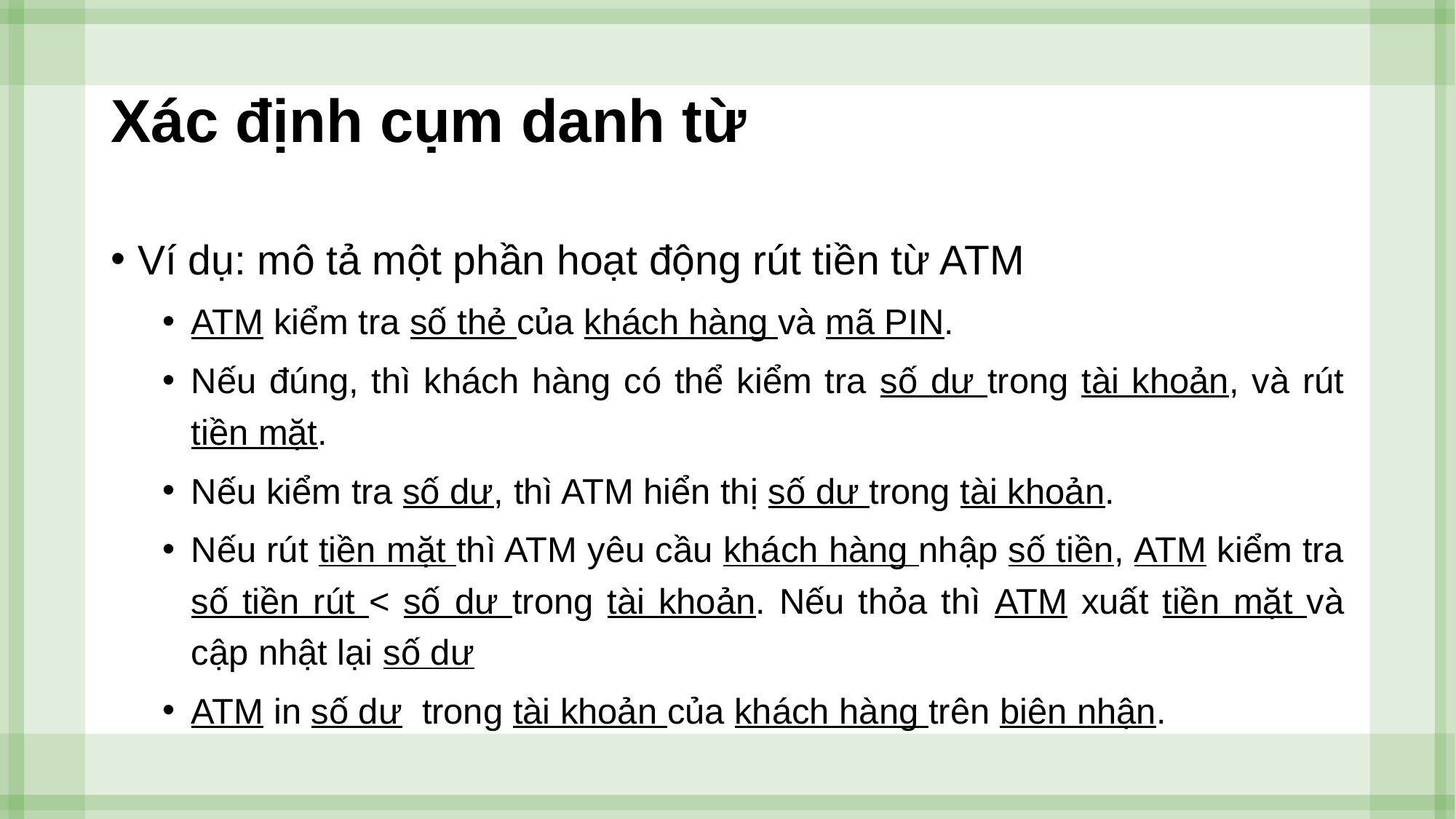

# Xác định cụm danh từ
Ví dụ: mô tả một phần hoạt động rút tiền từ ATM
ATM kiểm tra số thẻ của khách hàng và mã PIN.
Nếu đúng, thì khách hàng có thể kiểm tra số dư trong tài khoản, và rút tiền mặt.
Nếu kiểm tra số dư, thì ATM hiển thị số dư trong tài khoản.
Nếu rút tiền mặt thì ATM yêu cầu khách hàng nhập số tiền, ATM kiểm tra số tiền rút < số dư trong tài khoản. Nếu thỏa thì ATM xuất tiền mặt và cập nhật lại số dư
ATM in số dư  trong tài khoản của khách hàng trên biên nhận.